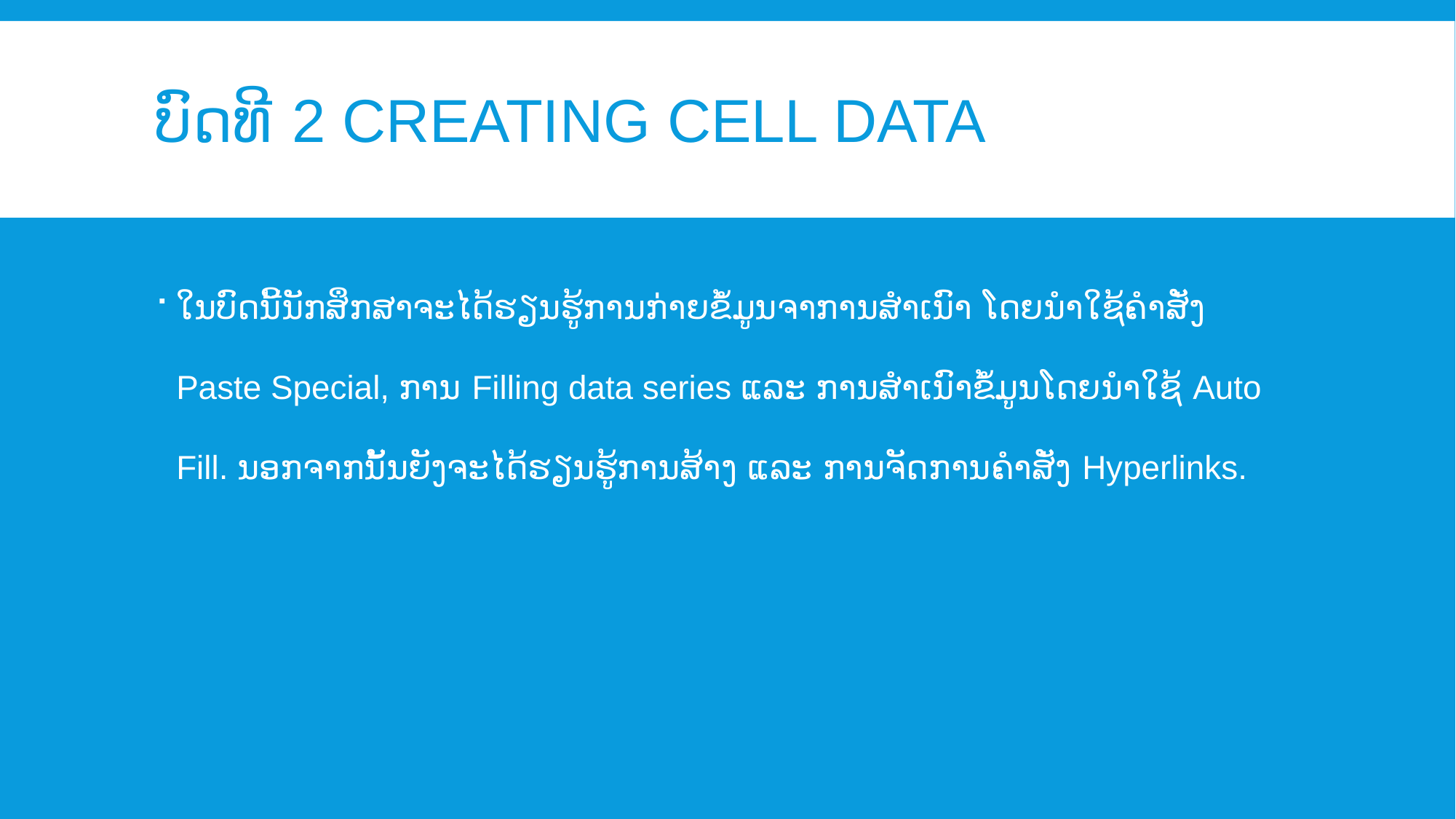

# ບົດທີ 2 creating cell data
ໃນບົດນີ້ນັກສຶກສາຈະໄດ້ຮຽນຮູ້ການກ່າຍຂໍ້ມູນຈາການສໍາເນົາ ໂດຍນໍາໃຊ້ຄໍາສັ່ງ Paste Special, ການ Filling data series ແລະ ການສໍາເນົາຂໍ້ມູນໂດຍນໍາໃຊ້ Auto Fill. ນອກຈາກນັ້ນຍັງຈະໄດ້ຮຽນຮູ້ການສ້າງ ແລະ ການຈັດການຄໍາສັ່ງ Hyperlinks.